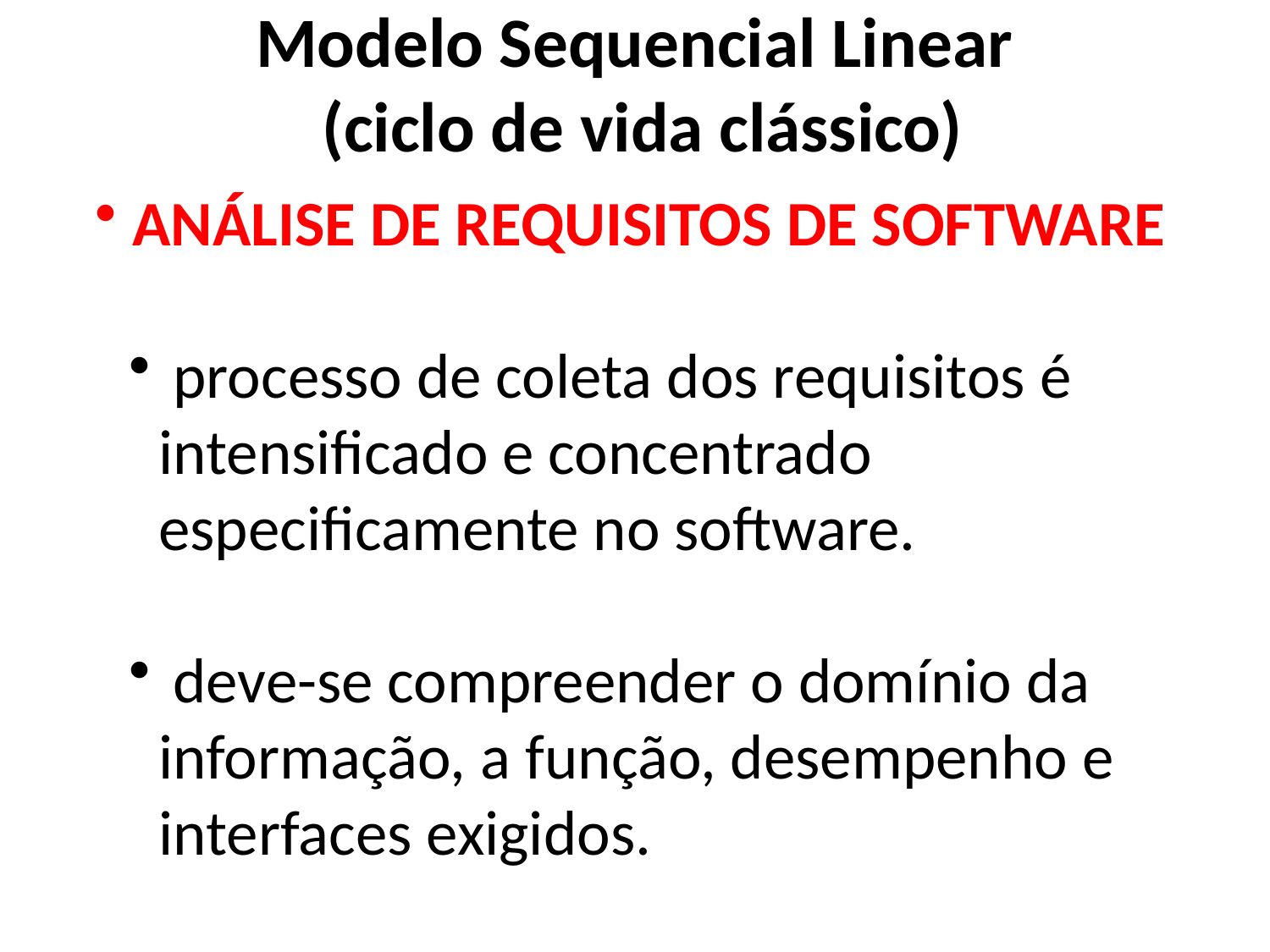

Modelo Sequencial Linear
(ciclo de vida clássico)
 ANÁLISE DE REQUISITOS DE SOFTWARE

 processo de coleta dos requisitos é intensificado e concentrado especificamente no software.

 deve-se compreender o domínio da informação, a função, desempenho e interfaces exigidos.
31